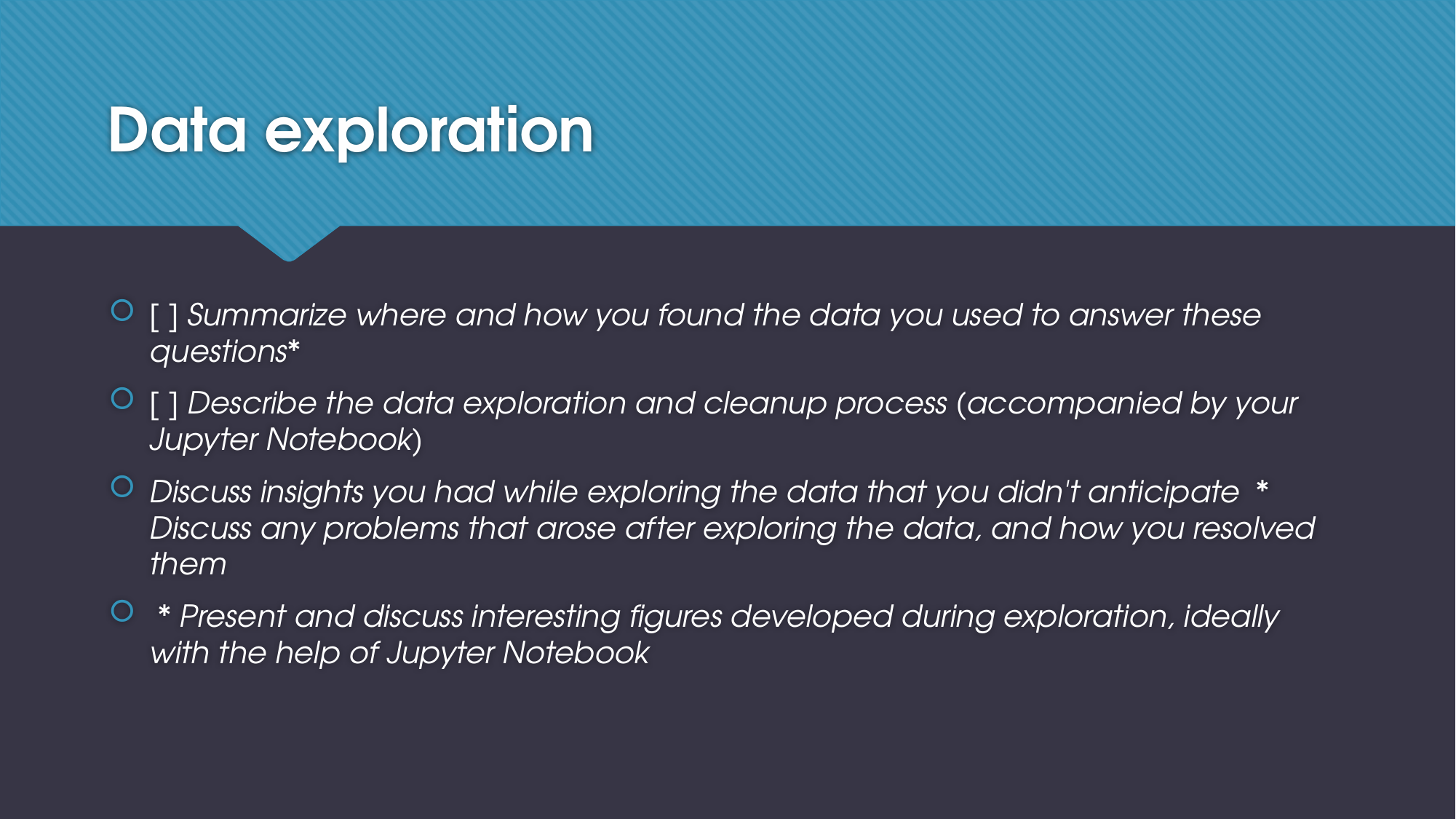

# Data exploration
[ ] Summarize where and how you found the data you used to answer these questions*
[ ] Describe the data exploration and cleanup process (accompanied by your Jupyter Notebook)
Discuss insights you had while exploring the data that you didn't anticipate  * Discuss any problems that arose after exploring the data, and how you resolved them
 * Present and discuss interesting figures developed during exploration, ideally with the help of Jupyter Notebook